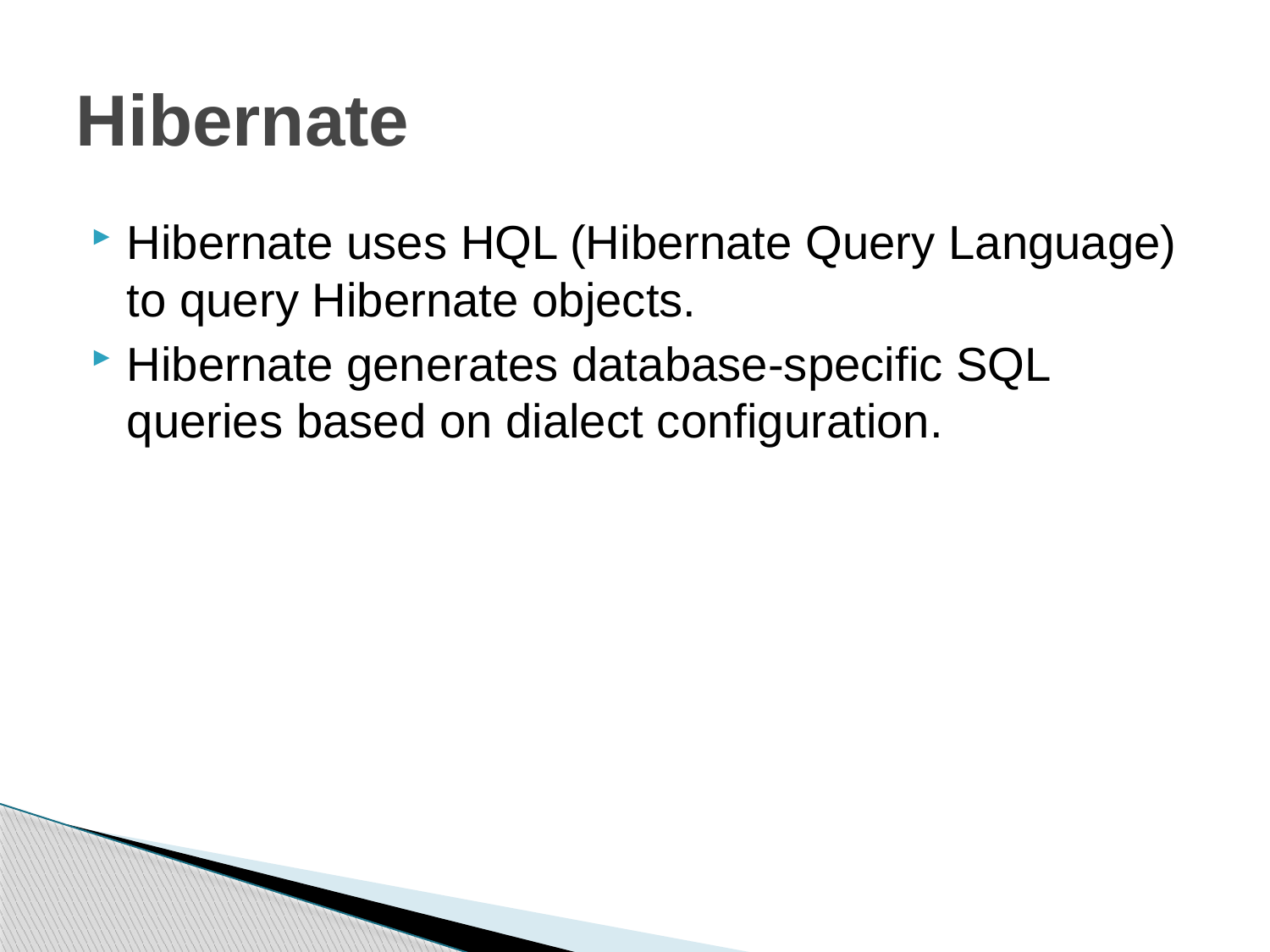

# Hibernate
Hibernate uses HQL (Hibernate Query Language) to query Hibernate objects.
Hibernate generates database-specific SQL queries based on dialect configuration.